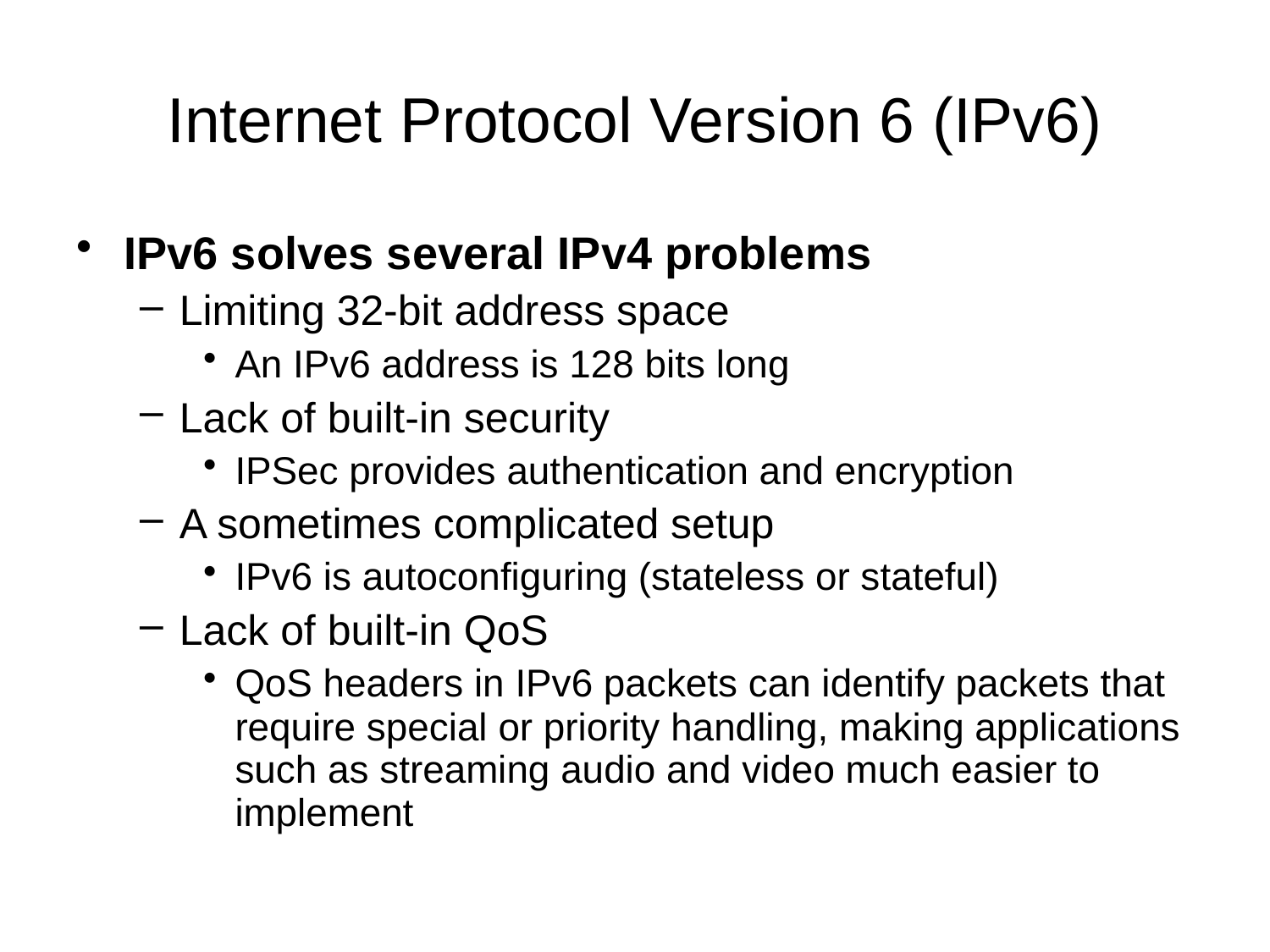

# Internet Protocol Version 6 (IPv6)
IPv6 solves several IPv4 problems
Limiting 32-bit address space
An IPv6 address is 128 bits long
Lack of built-in security
IPSec provides authentication and encryption
A sometimes complicated setup
IPv6 is autoconfiguring (stateless or stateful)
Lack of built-in QoS
QoS headers in IPv6 packets can identify packets that require special or priority handling, making applications such as streaming audio and video much easier to implement